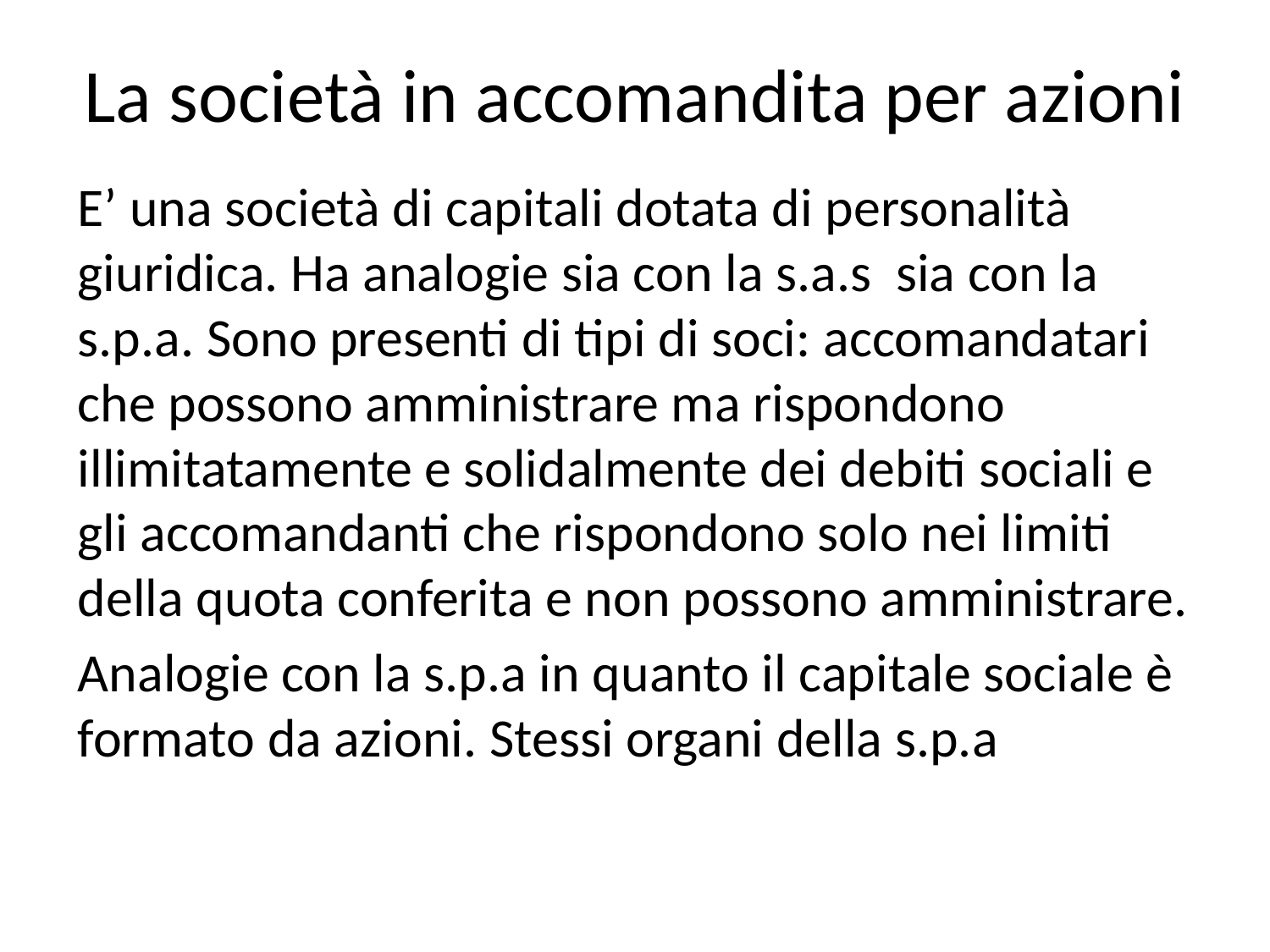

# La società in accomandita per azioni
E’ una società di capitali dotata di personalità giuridica. Ha analogie sia con la s.a.s  sia con la s.p.a. Sono presenti di tipi di soci: accomandatari che possono amministrare ma rispondono illimitatamente e solidalmente dei debiti sociali e gli accomandanti che rispondono solo nei limiti della quota conferita e non possono amministrare.
Analogie con la s.p.a in quanto il capitale sociale è formato da azioni. Stessi organi della s.p.a